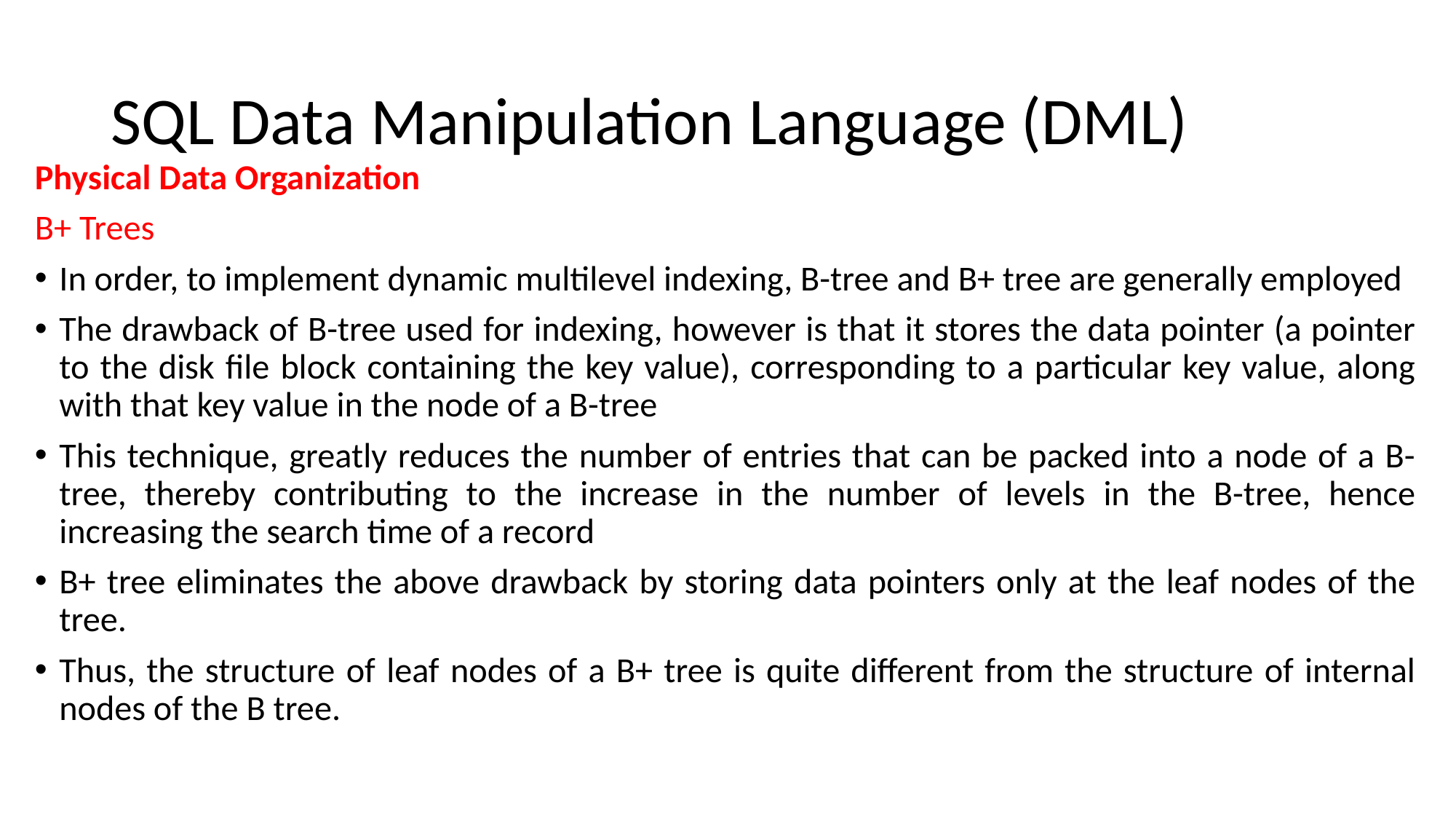

# SQL Data Manipulation Language (DML)
Physical Data Organization
B+ Trees
In order, to implement dynamic multilevel indexing, B-tree and B+ tree are generally employed
The drawback of B-tree used for indexing, however is that it stores the data pointer (a pointer to the disk file block containing the key value), corresponding to a particular key value, along with that key value in the node of a B-tree
This technique, greatly reduces the number of entries that can be packed into a node of a B-tree, thereby contributing to the increase in the number of levels in the B-tree, hence increasing the search time of a record
B+ tree eliminates the above drawback by storing data pointers only at the leaf nodes of the tree.
Thus, the structure of leaf nodes of a B+ tree is quite different from the structure of internal nodes of the B tree.